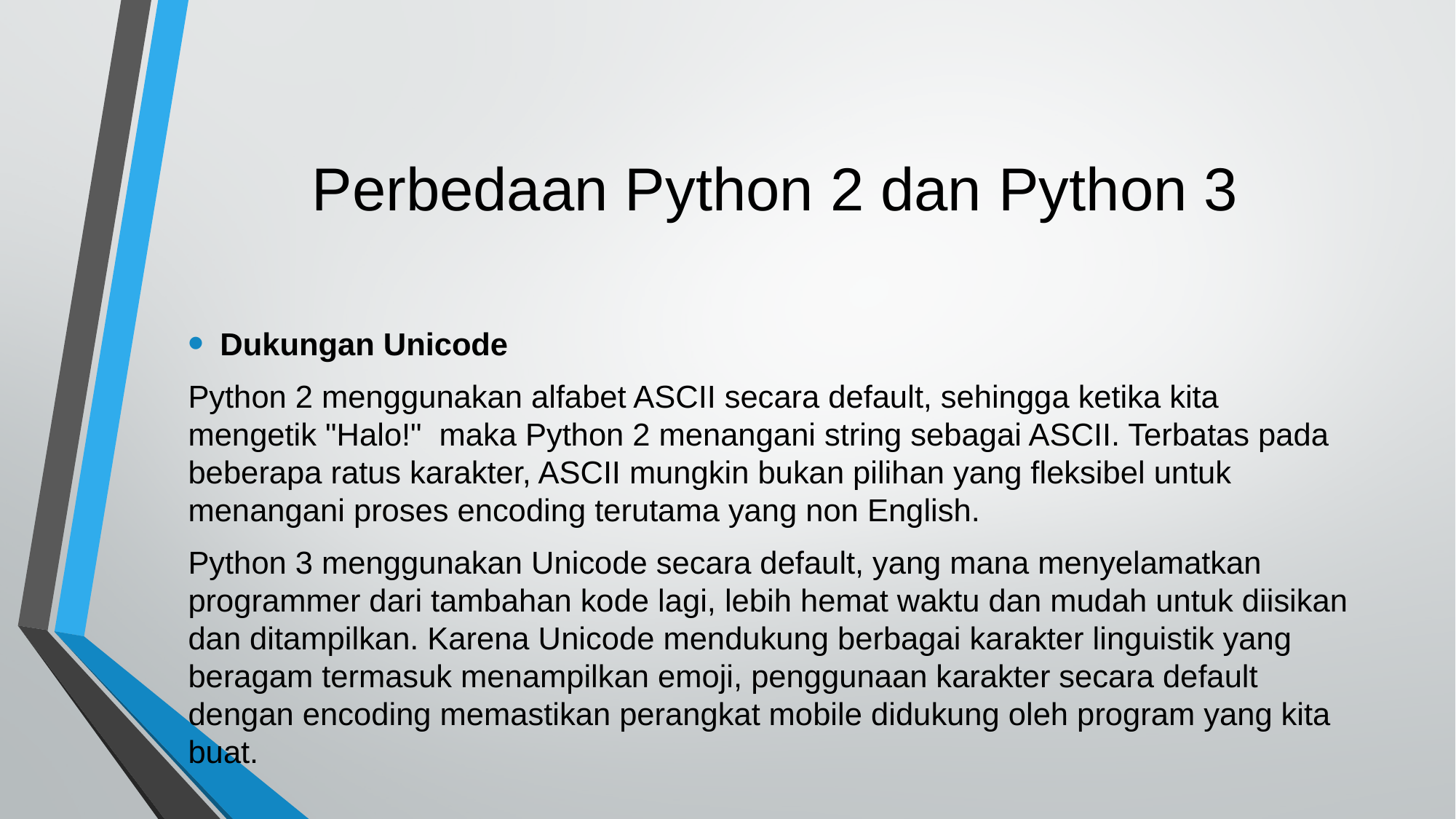

# Perbedaan Python 2 dan Python 3
Dukungan Unicode
Python 2 menggunakan alfabet ASCII secara default, sehingga ketika kita mengetik "Halo!"  maka Python 2 menangani string sebagai ASCII. Terbatas pada beberapa ratus karakter, ASCII mungkin bukan pilihan yang fleksibel untuk menangani proses encoding terutama yang non English.
Python 3 menggunakan Unicode secara default, yang mana menyelamatkan programmer dari tambahan kode lagi, lebih hemat waktu dan mudah untuk diisikan dan ditampilkan. Karena Unicode mendukung berbagai karakter linguistik yang beragam termasuk menampilkan emoji, penggunaan karakter secara default dengan encoding memastikan perangkat mobile didukung oleh program yang kita buat.